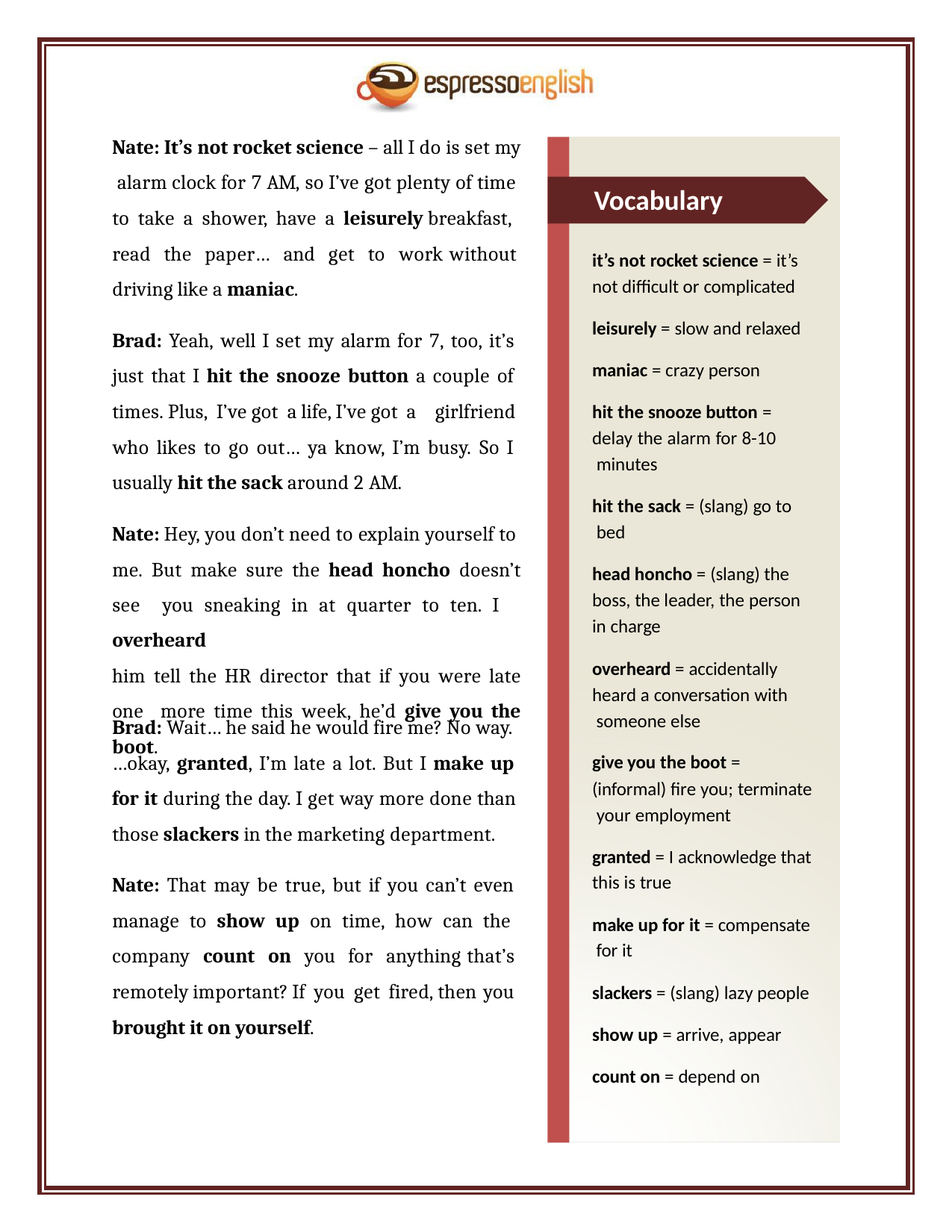

Nate: It’s not rocket science – all I do is set my  alarm clock for 7 AM, so I’ve got plenty of time  to  take  a  shower,  have  a  leisurely breakfast,
read   the   paper…   and   get   to   work without
driving like a maniac.

Vocabulary
it’s not rocket science = it’s
not difficult or complicated

Brad: Yeah, well I set my alarm for 7, too, it’s  just that I hit the snooze button a couple of  times. Plus,  I’ve got  a life, I’ve got  a    girlfriend
who likes to go out… ya know, I’m busy. So I  usually hit the sack around 2 AM.
leisurely = slow and relaxed
maniac = crazy person
hit the snooze button =  delay the alarm for 8-10  minutes
hit the sack = (slang) go to  bed
Nate: Hey, you don’t need to explain yourself to  me. But make sure the head honcho doesn’t see  you sneaking in at quarter to ten. I   overheard
him tell the HR director that if you were late one  more time this week, he’d give you the boot.
head honcho = (slang) the  boss, the leader, the person  in charge
overheard = accidentally  heard a conversation with  someone else
Brad: Wait… he said he would fire me? No way.
…okay, granted, I’m late a lot. But I make up  for it during the day. I get way more done than  those slackers in the marketing department.
give you the boot =  (informal) fire you; terminate  your employment
granted = I acknowledge that  this is true
Nate: That may be true, but if you can’t even  manage to show up on time, how can the  company   count   on   you   for   anything that’s
remotely important? If  you  get  fired, then you
brought it on yourself.
make up for it = compensate  for it
slackers = (slang) lazy people
show up = arrive, appear
count on = depend on